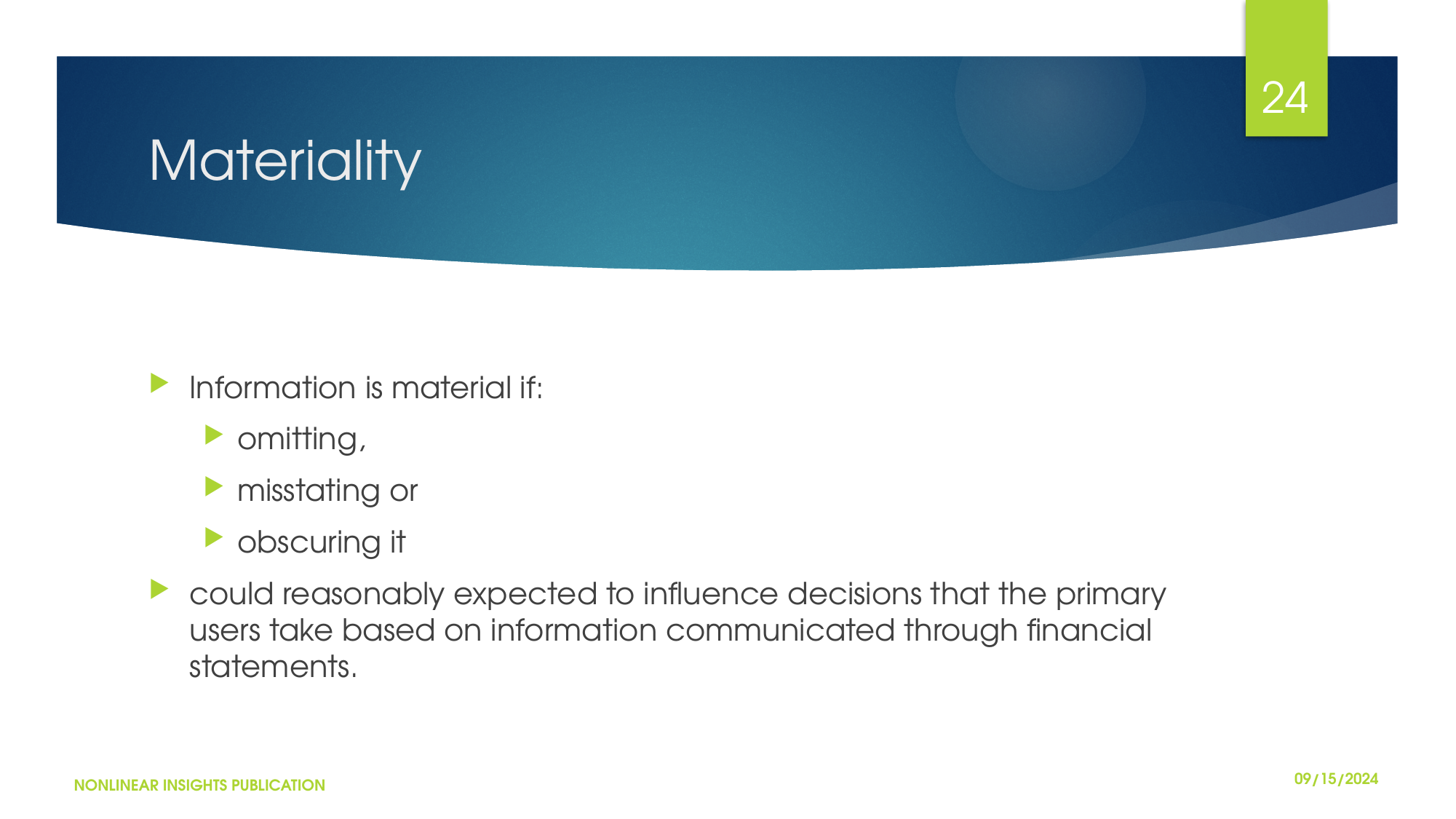

24
# Materiality

Information is material if:
omitting,
misstating or
obscuring it
could reasonably expected to influence decisions that the primary users take based on information communicated through financial statements.
NONLINEAR INSIGHTS PUBLICATION
09/15/2024